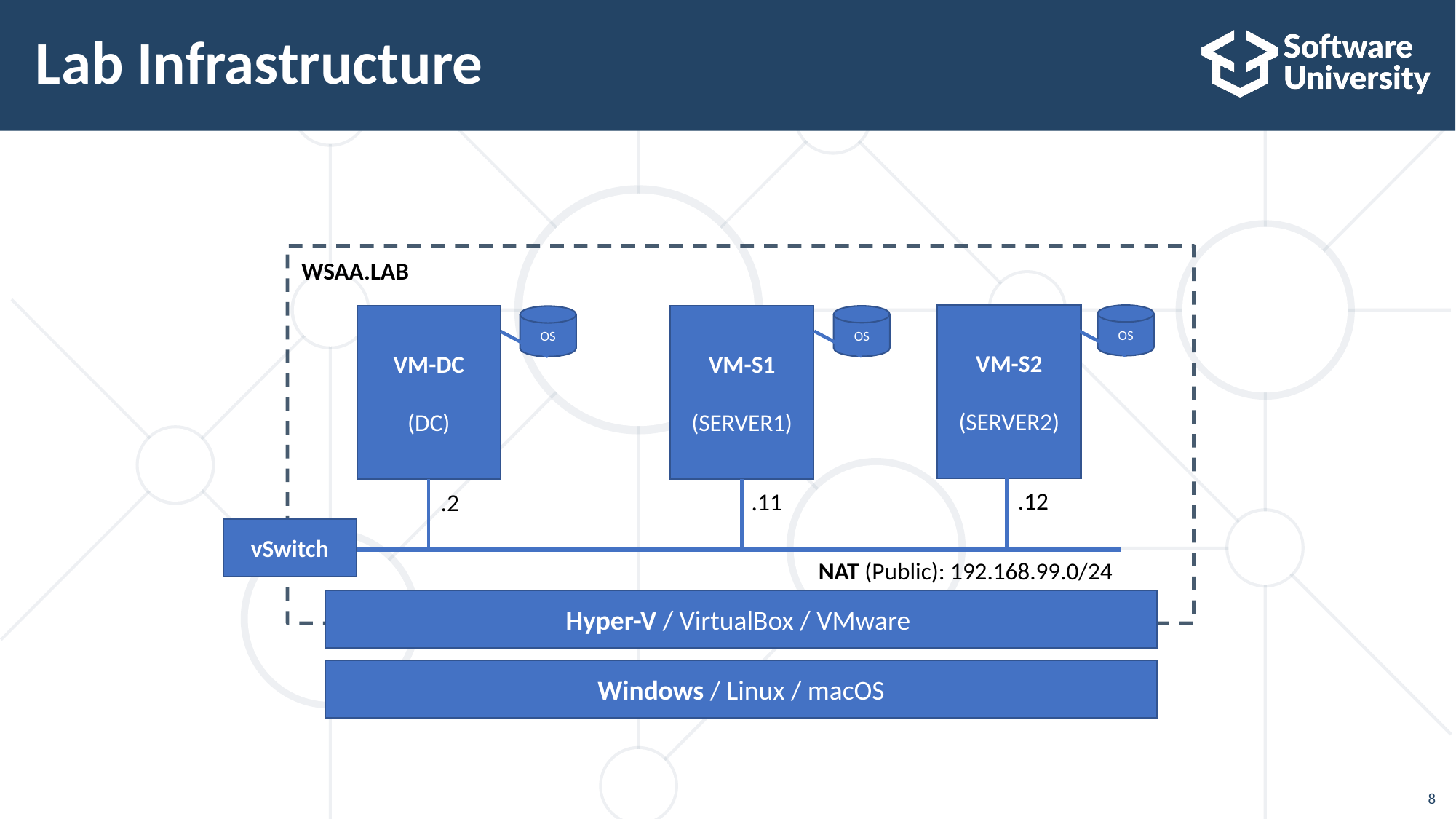

# Lab Infrastructure

WSAA.LAB
VM-S2

(SERVER2)
OS
VM-S1

(SERVER1)
OS
VM-DC

(DC)
OS
.12
.11
.2
vSwitch
NAT (Public): 192.168.99.0/24
Hyper-V / VirtualBox / VMware
Windows / Linux / macOS
8